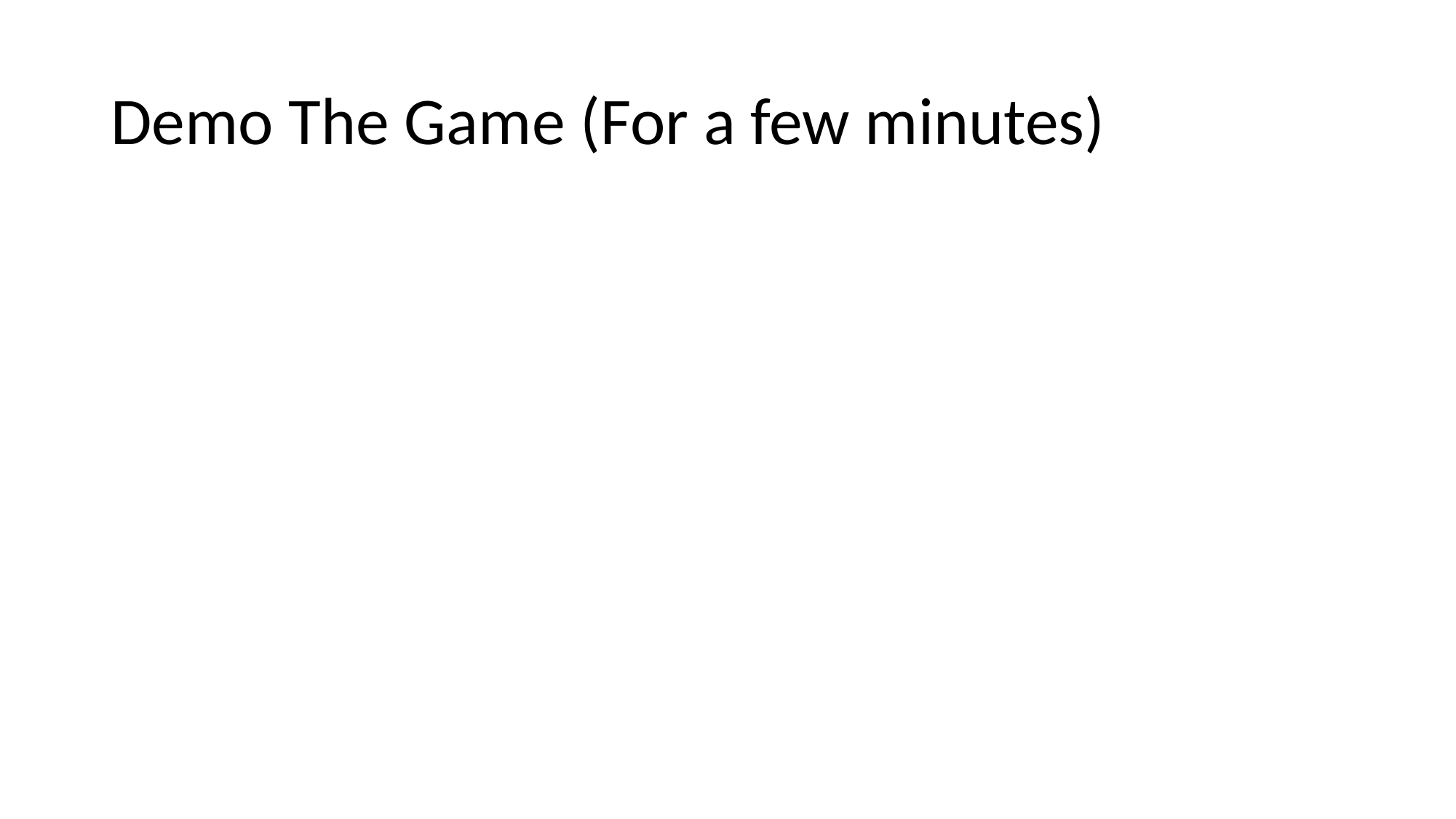

# Demo The Game (For a few minutes)